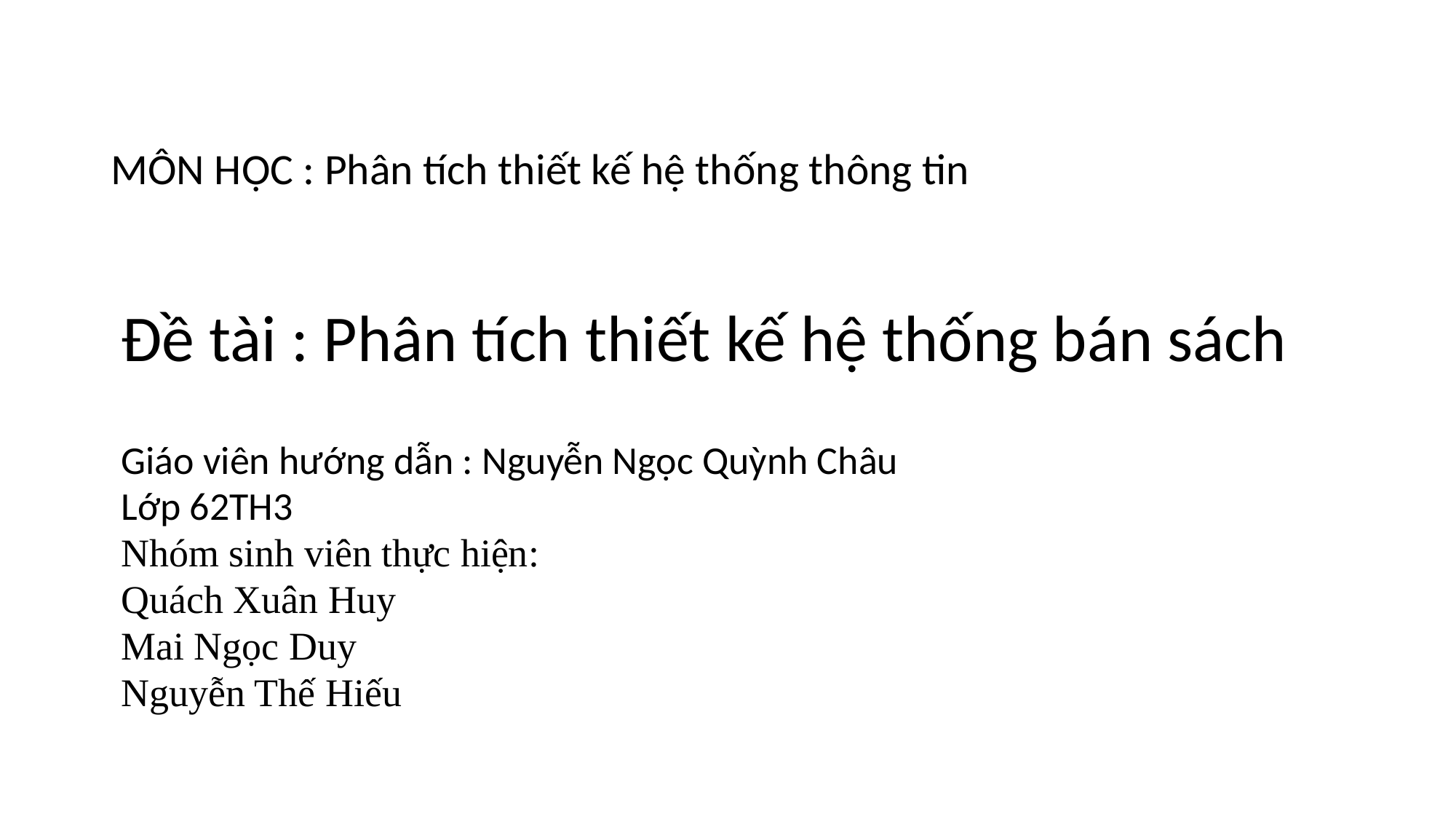

# MÔN HỌC : Phân tích thiết kế hệ thống thông tin
Đề tài : Phân tích thiết kế hệ thống bán sách

Giáo viên hướng dẫn : Nguyễn Ngọc Quỳnh Châu
Lớp 62TH3
Nhóm sinh viên thực hiện:
Quách Xuân Huy
Mai Ngọc Duy
Nguyễn Thế Hiếu